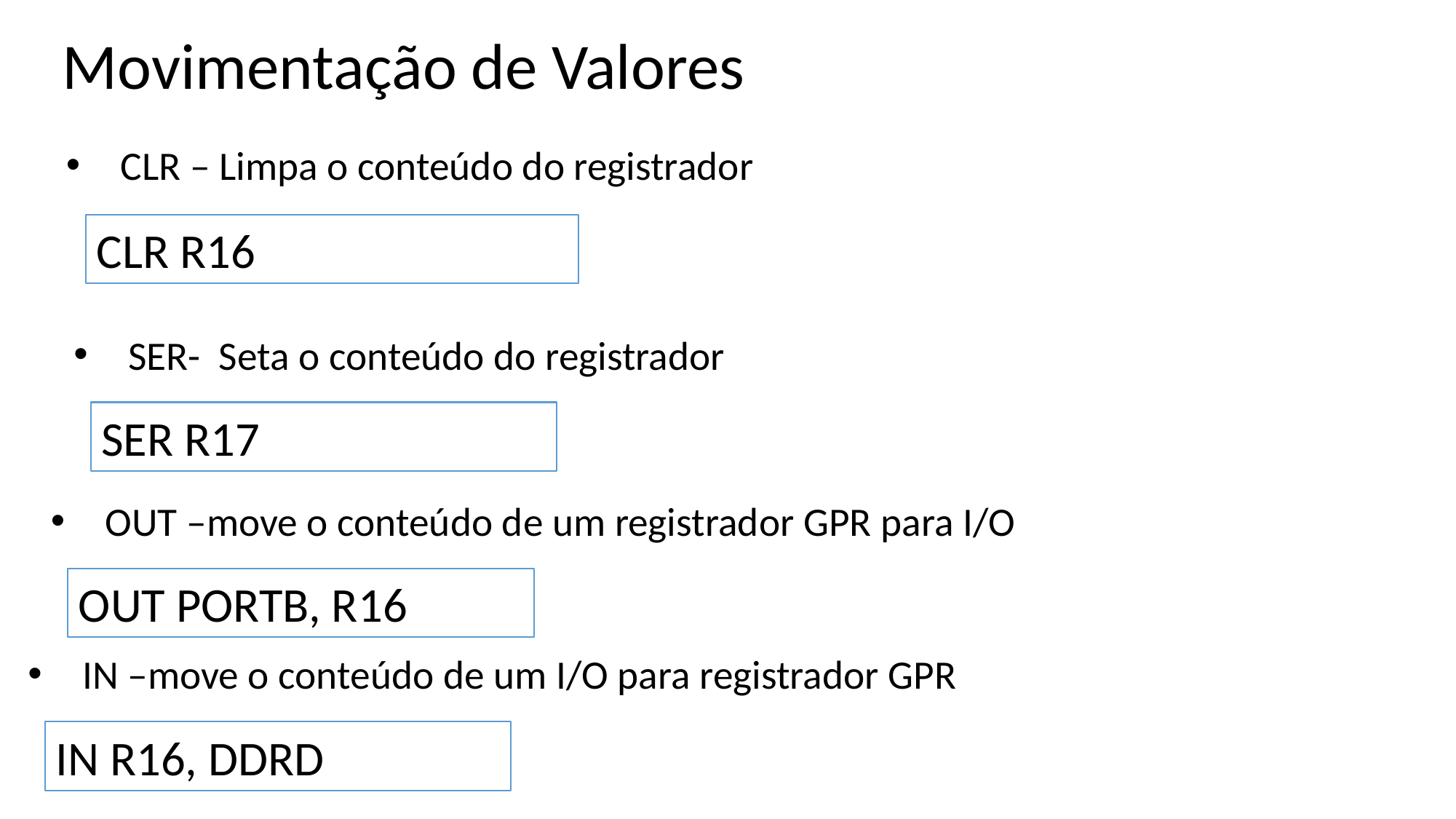

# Movimentação de Valores
CLR – Limpa o conteúdo do registrador
CLR R16
SER-  Seta o conteúdo do registrador
SER R17
OUT –move o conteúdo de um registrador GPR para I/O
OUT PORTB, R16
IN –move o conteúdo de um I/O para registrador GPR
IN R16, DDRD